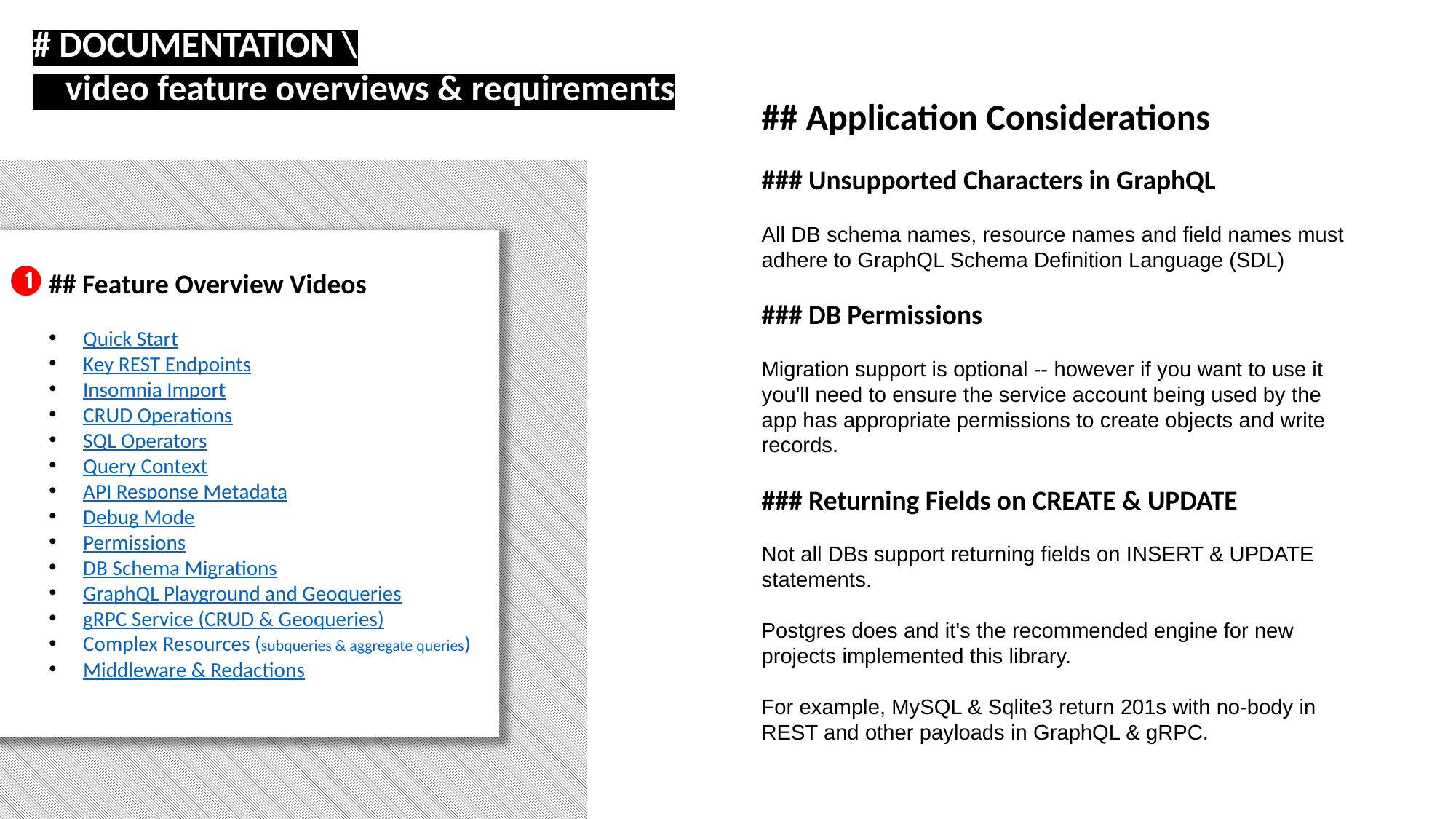

# DOCUMENTATION \
    video feature overviews & requirements
## Application Considerations
### Unsupported Characters in GraphQL

All DB schema names, resource names and field names must adhere to GraphQL Schema Definition Language (SDL)

### DB Permissions
Migration support is optional -- however if you want to use it you'll need to ensure the service account being used by the app has appropriate permissions to create objects and write records.
### Returning Fields on CREATE & UPDATE

Not all DBs support returning fields on INSERT & UPDATE statements.
Postgres does and it's the recommended engine for new projects implemented this library.

For example, MySQL & Sqlite3 return 201s with no-body in REST and other payloads in GraphQL & gRPC.
c

## Feature Overview Videos

Quick Start
Key REST Endpoints
Insomnia Import
CRUD Operations
SQL Operators
Query Context
API Response Metadata
Debug Mode
Permissions
DB Schema Migrations
GraphQL Playground and Geoqueries
gRPC Service (CRUD & Geoqueries)
Complex Resources (subqueries & aggregate queries)
Middleware & Redactions
1